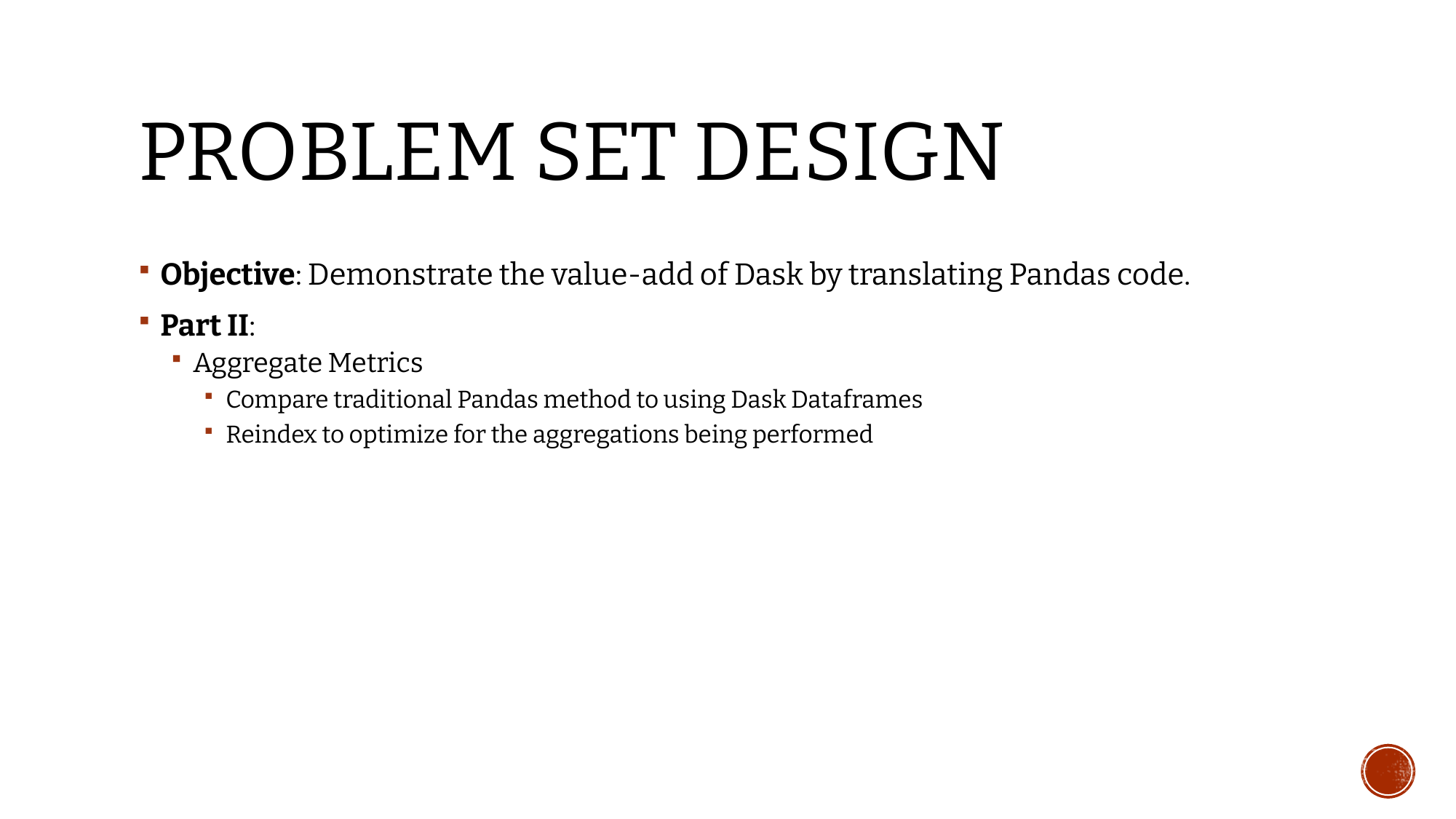

# Problem set design
Objective: Demonstrate the value-add of Dask by translating Pandas code.
Part II:
Aggregate Metrics
Compare traditional Pandas method to using Dask Dataframes
Reindex to optimize for the aggregations being performed